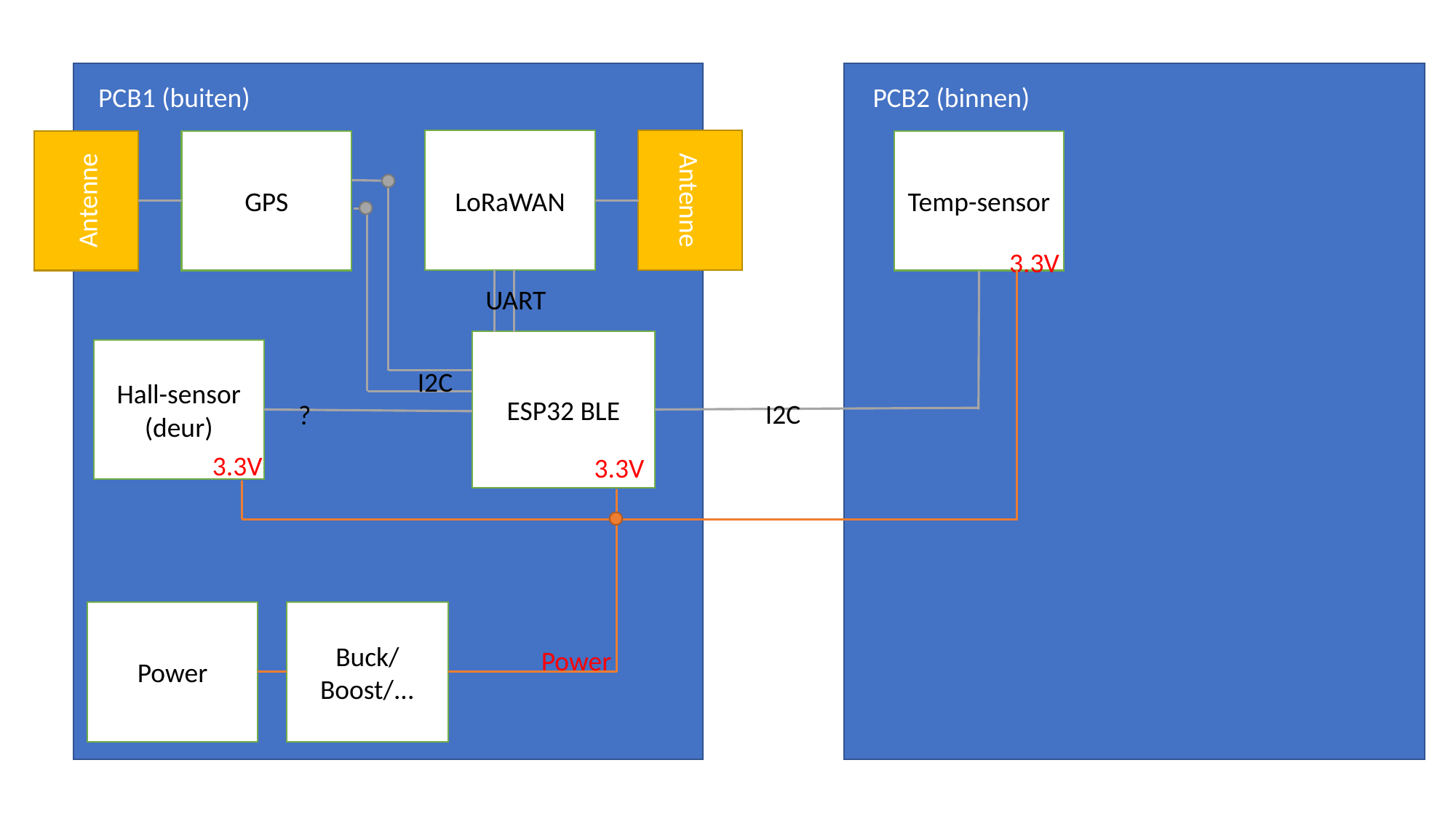

PCB1 (buiten)
PCB2 (binnen)
LoRaWAN
Antenne
GPS
Antenne
Temp-sensor

3.3V
UART
ESP32 BLE
Hall-sensor (deur)
I2C
I2C
?
3.3V
3.3V

Power
Buck/Boost/...
Power